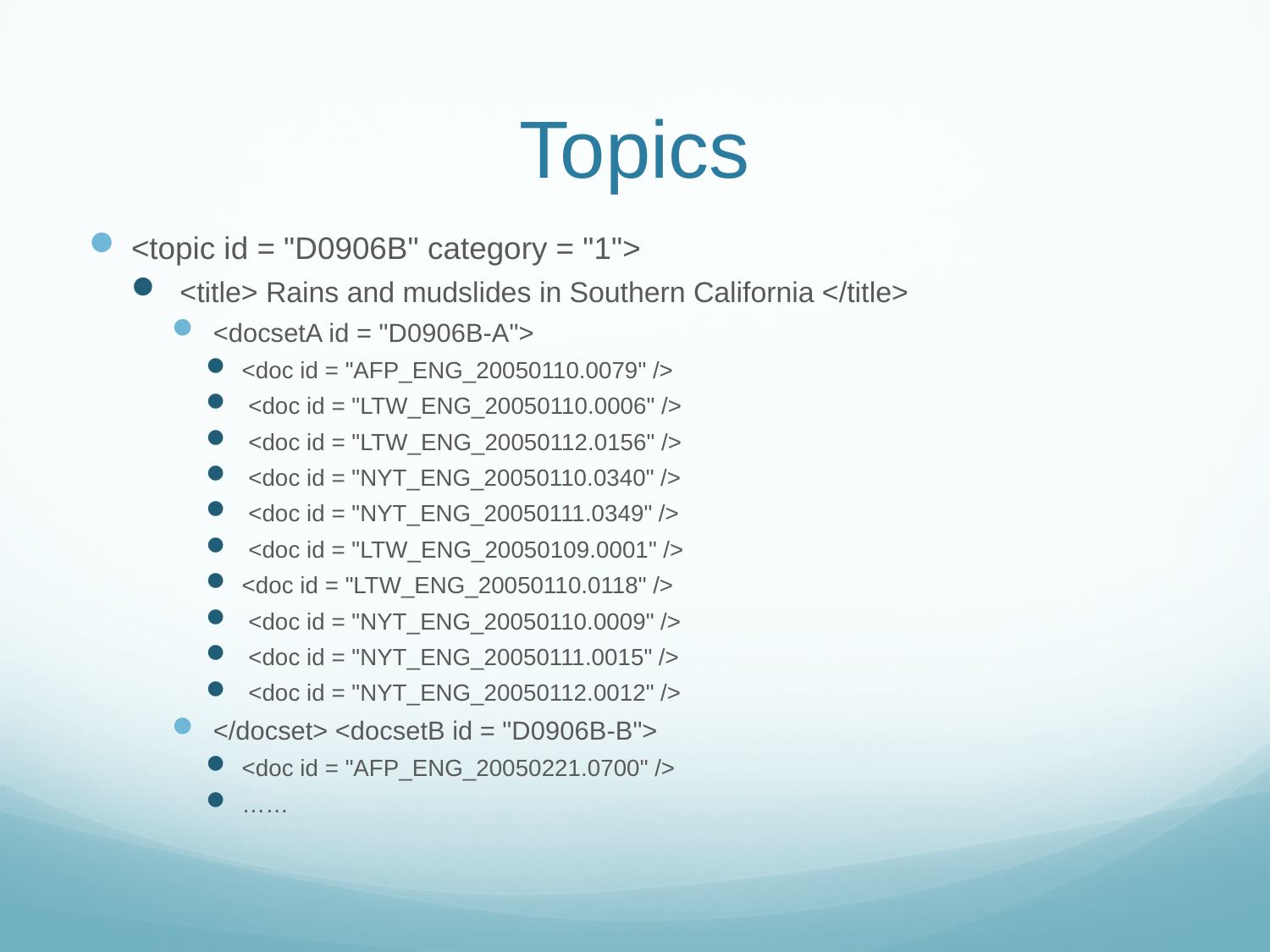

# Topics
<topic id = "D0906B" category = "1">
 <title> Rains and mudslides in Southern California </title>
 <docsetA id = "D0906B-A">
<doc id = "AFP_ENG_20050110.0079" />
 <doc id = "LTW_ENG_20050110.0006" />
 <doc id = "LTW_ENG_20050112.0156" />
 <doc id = "NYT_ENG_20050110.0340" />
 <doc id = "NYT_ENG_20050111.0349" />
 <doc id = "LTW_ENG_20050109.0001" />
<doc id = "LTW_ENG_20050110.0118" />
 <doc id = "NYT_ENG_20050110.0009" />
 <doc id = "NYT_ENG_20050111.0015" />
 <doc id = "NYT_ENG_20050112.0012" />
 </docset> <docsetB id = "D0906B-B">
<doc id = "AFP_ENG_20050221.0700" />
……